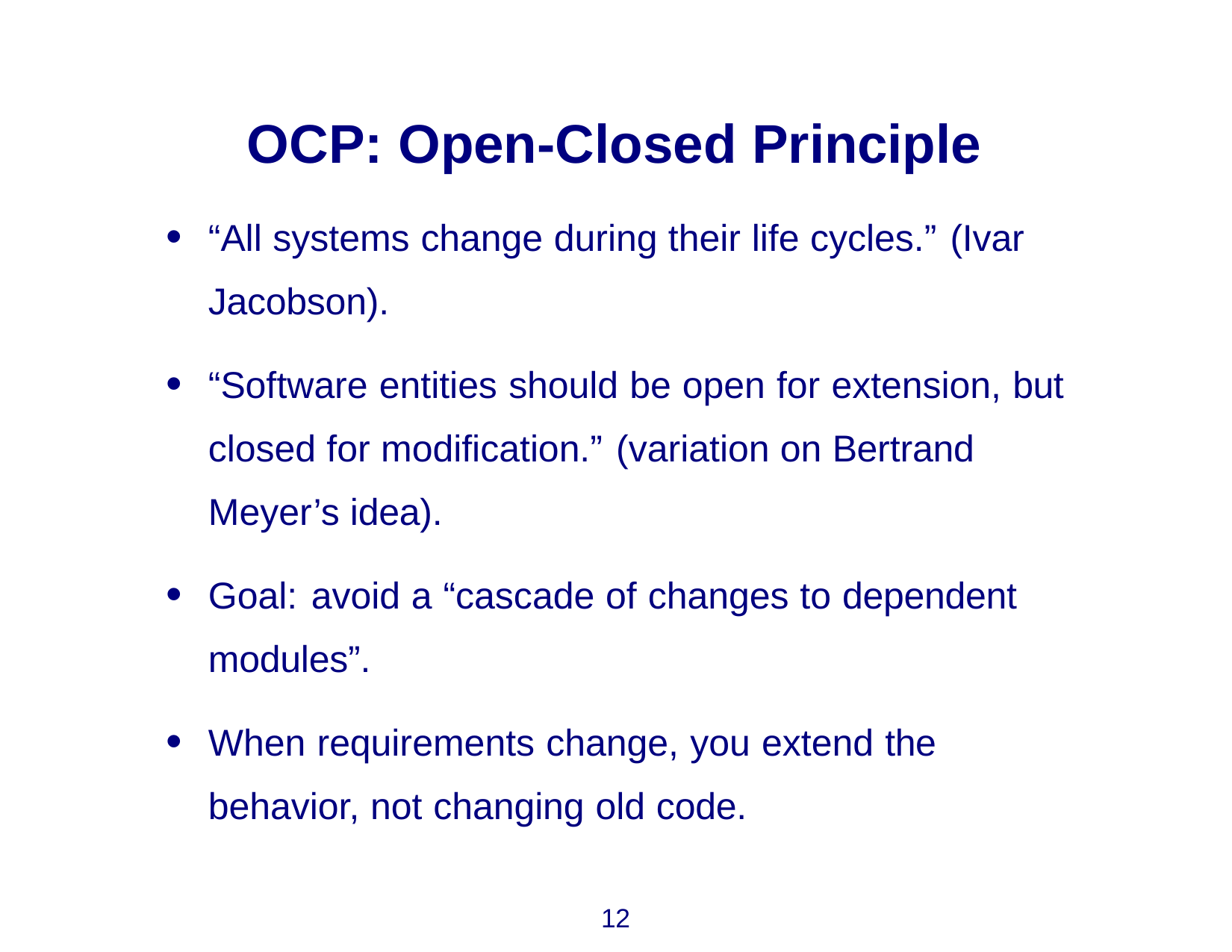

# OCP: Open-Closed Principle
“All systems change during their life cycles.” (Ivar Jacobson).
“Software entities should be open for extension, but closed for modification.” (variation on Bertrand Meyer’s idea).
Goal: avoid a “cascade of changes to dependent modules”.
When requirements change, you extend the behavior, not changing old code.
12